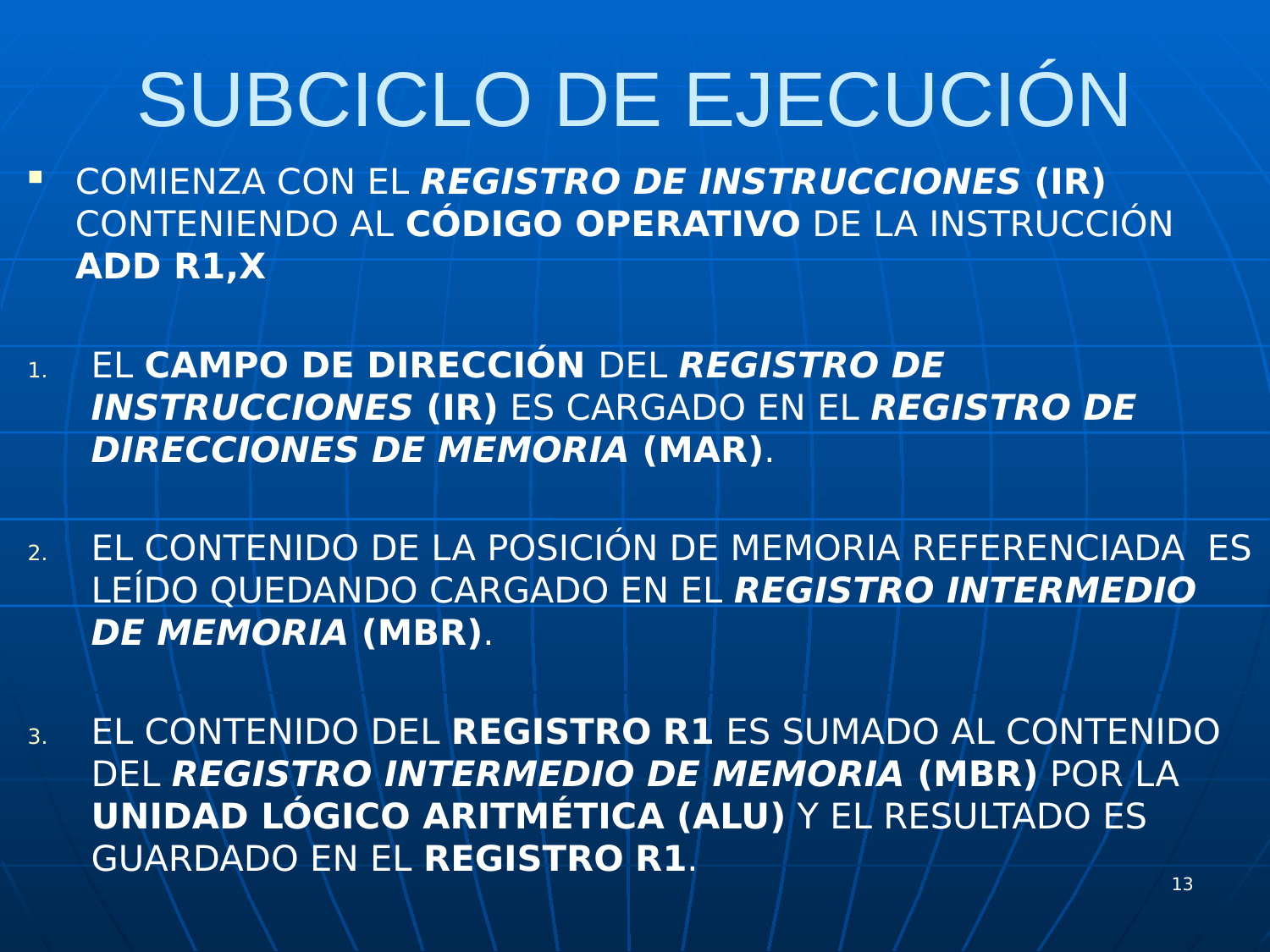

# SUBCICLO DE EJECUCIÓN
COMIENZA CON EL REGISTRO DE INSTRUCCIONES (IR) CONTENIENDO AL CÓDIGO OPERATIVO DE LA INSTRUCCIÓN ADD R1,X

EL CAMPO DE DIRECCIÓN DEL REGISTRO DE INSTRUCCIONES (IR) ES CARGADO EN EL REGISTRO DE DIRECCIONES DE MEMORIA (MAR).

EL CONTENIDO DE LA POSICIÓN DE MEMORIA REFERENCIADA  ES LEÍDO QUEDANDO CARGADO EN EL REGISTRO INTERMEDIO DE MEMORIA (MBR).

EL CONTENIDO DEL REGISTRO R1 ES SUMADO AL CONTENIDO DEL REGISTRO INTERMEDIO DE MEMORIA (MBR) POR LA UNIDAD LÓGICO ARITMÉTICA (ALU) Y EL RESULTADO ES GUARDADO EN EL REGISTRO R1.
13